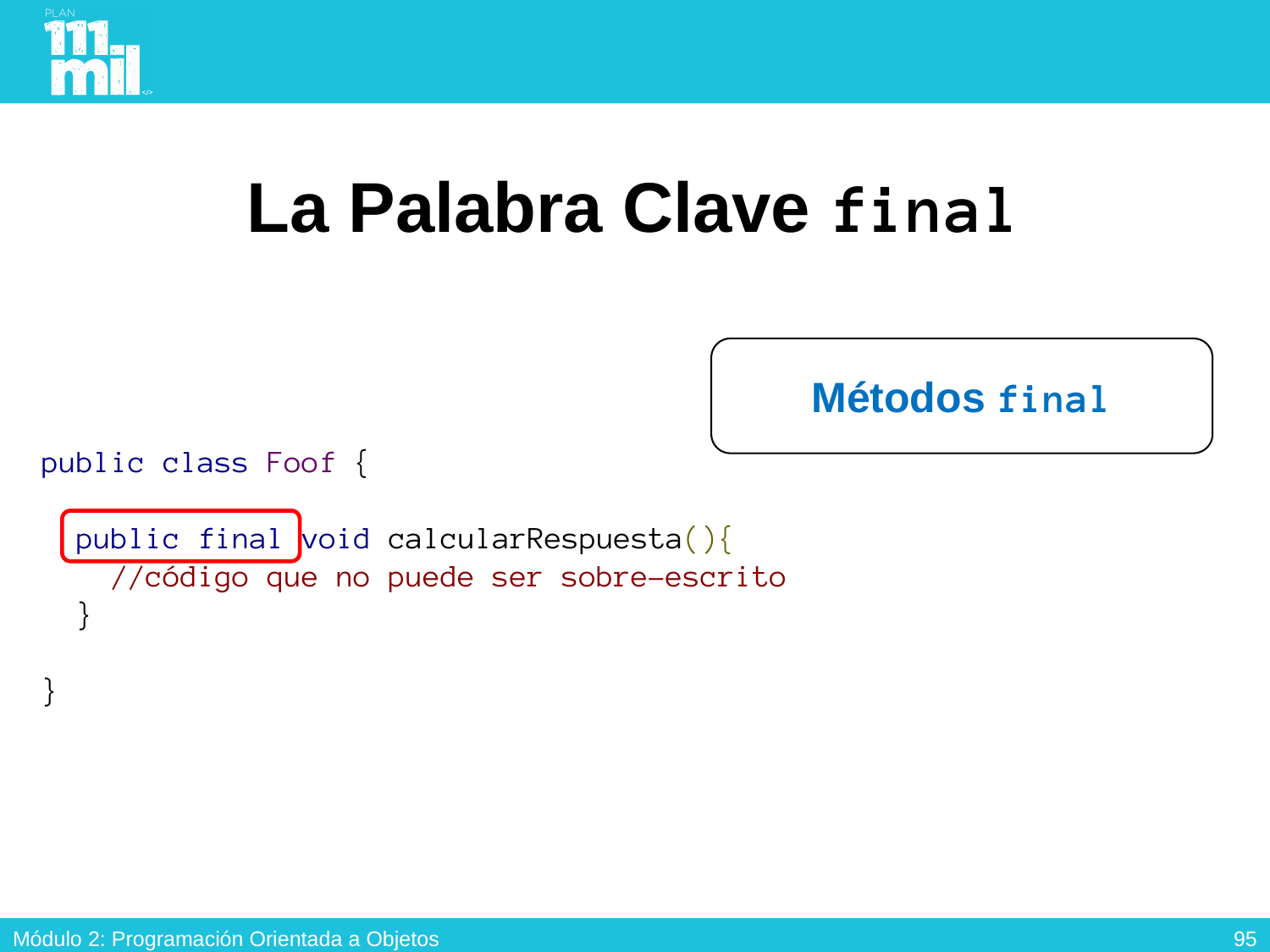

# La Palabra Clave final
Métodos final
public class Foof {

  public final void calcularRespuesta(){
    //código que no puede ser sobre-escrito
  }
}

95
Módulo 2: Programación Orientada a Objetos